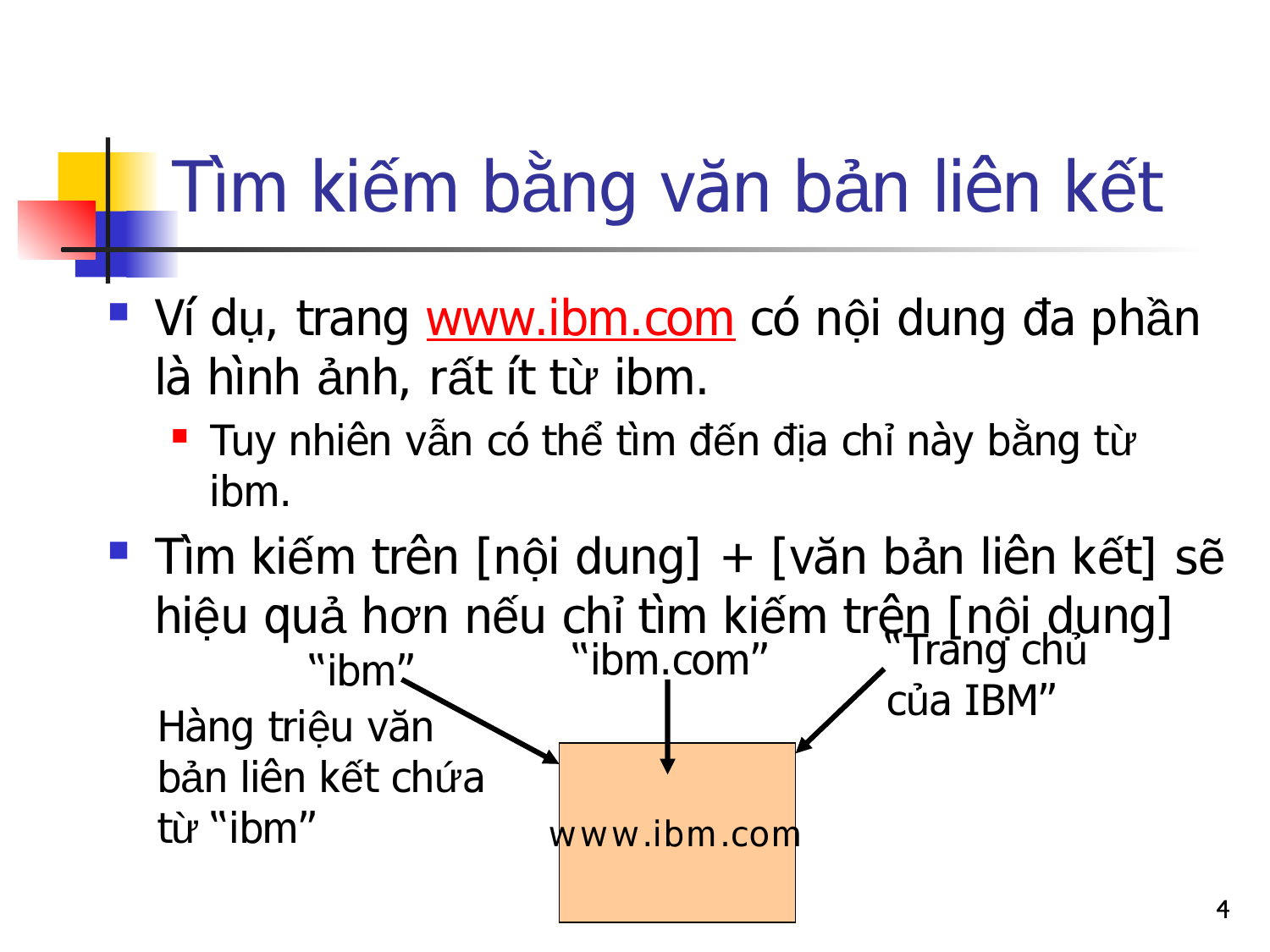

# Tìm kiếm bằng văn bản liên kết
Ví dụ, trang www.ibm.com có nội dung đa phần là hình ảnh, rất ít từ ibm.
Tuy nhiên vẫn có thể tìm đến địa chỉ này bằng từ ibm.
Tìm kiếm trên [nội dung] + [văn bản liên kết] sẽ hiệu quả hơn nếu chỉ tìm kiếm trên [nội dung]
“Trang chủ của IBM”
“ibm.com”
“ibm”

Hàng triệu văn bản liên kết chứa từ “ibm”
www.ibm.com
4